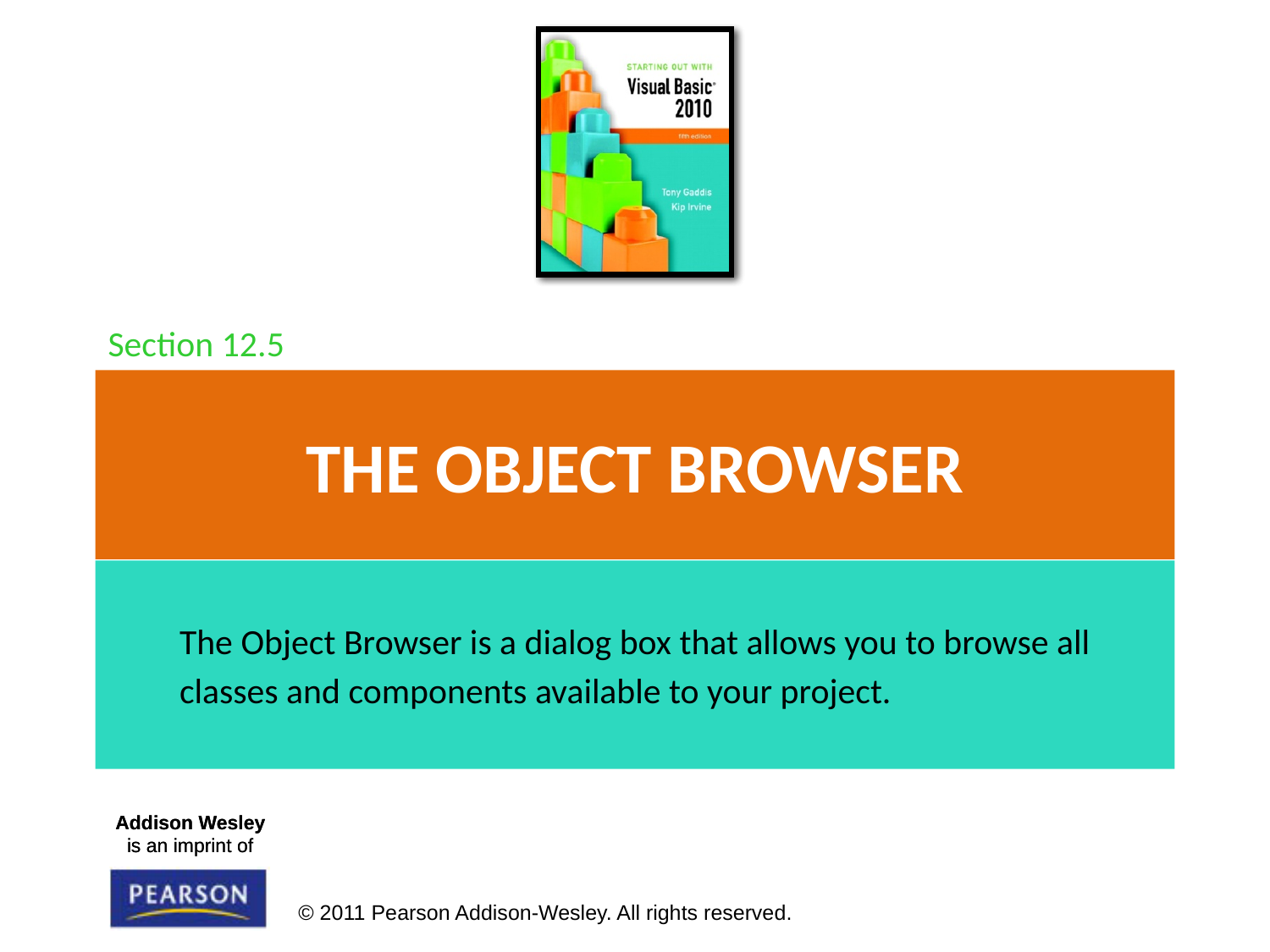

Section 12.5
# The Object Browser
The Object Browser is a dialog box that allows you to browse all
classes and components available to your project.